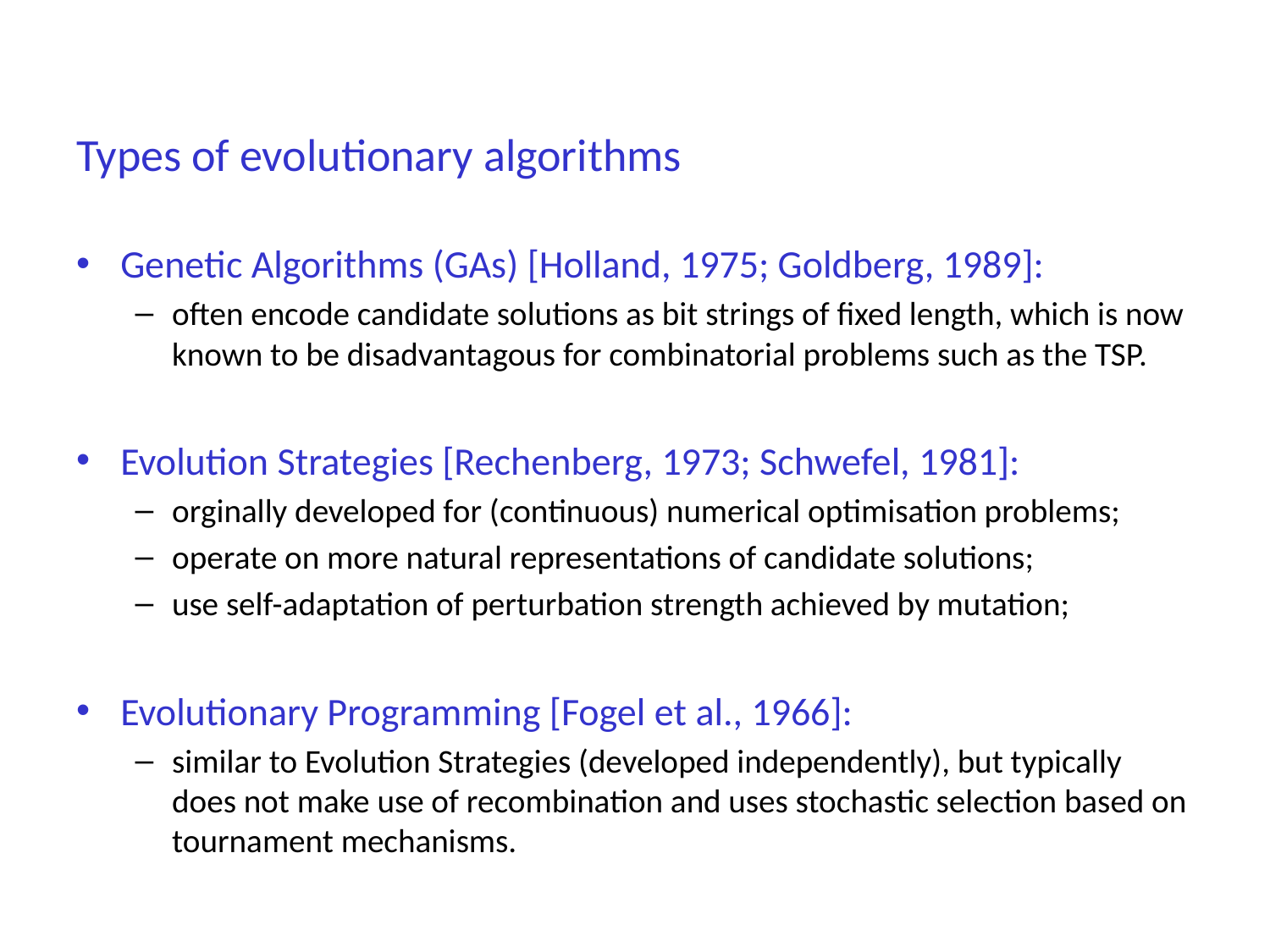

Types of evolutionary algorithms

Genetic Algorithms (GAs) [Holland, 1975; Goldberg, 1989]:
often encode candidate solutions as bit strings of fixed length, which is now known to be disadvantagous for combinatorial problems such as the TSP.

Evolution Strategies [Rechenberg, 1973; Schwefel, 1981]:
orginally developed for (continuous) numerical optimisation problems;
operate on more natural representations of candidate solutions;
use self-adaptation of perturbation strength achieved by mutation;

Evolutionary Programming [Fogel et al., 1966]:
similar to Evolution Strategies (developed independently), but typically does not make use of recombination and uses stochastic selection based on tournament mechanisms.